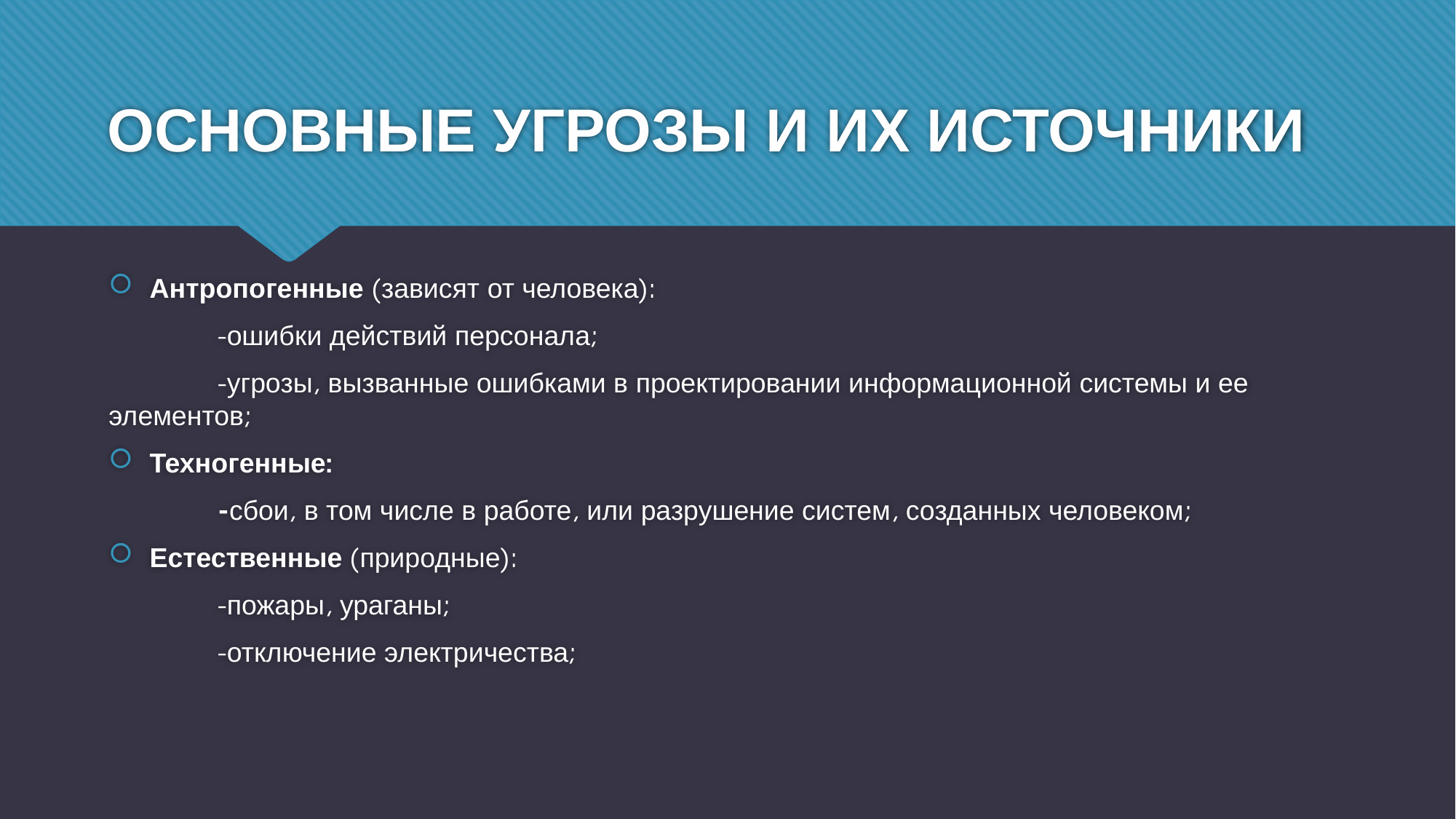

# ОСНОВНЫЕ УГРОЗЫ И ИХ ИСТОЧНИКИ
Антропогенные (зависят от человека):
	-ошибки действий персонала;
	-угрозы, вызванные ошибками в проектировании информационной системы и ее элементов;
Техногенные:
	-сбои, в том числе в работе, или разрушение систем, созданных человеком;
Естественные (природные):
	-пожары, ураганы;
	-отключение электричества;